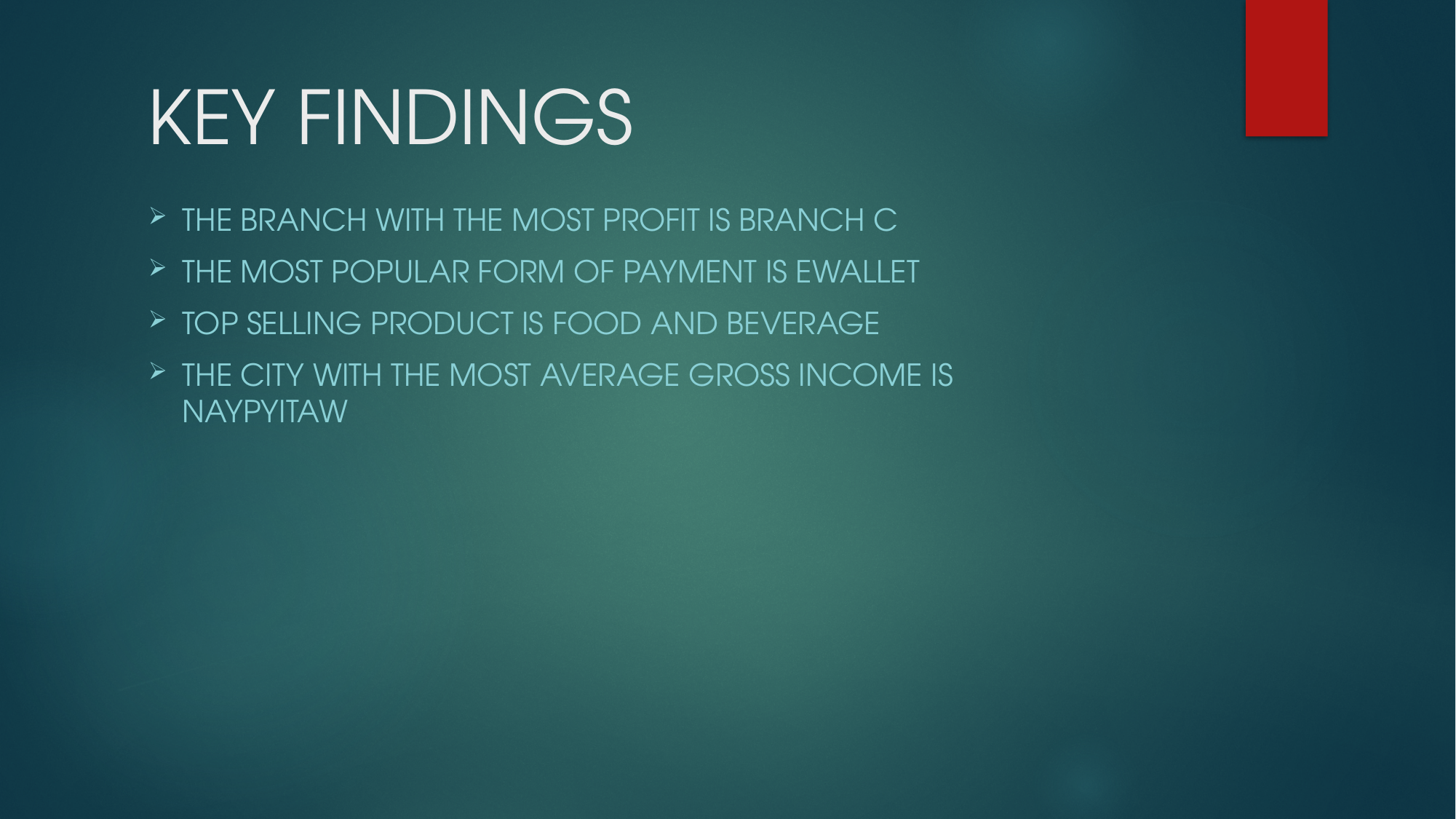

# KEY FINDINGS
The branch with the most profit is branch C
The most popular form of payment is Ewallet
Top selling product is food and beverage
The city with the most average gross income is Naypyitaw